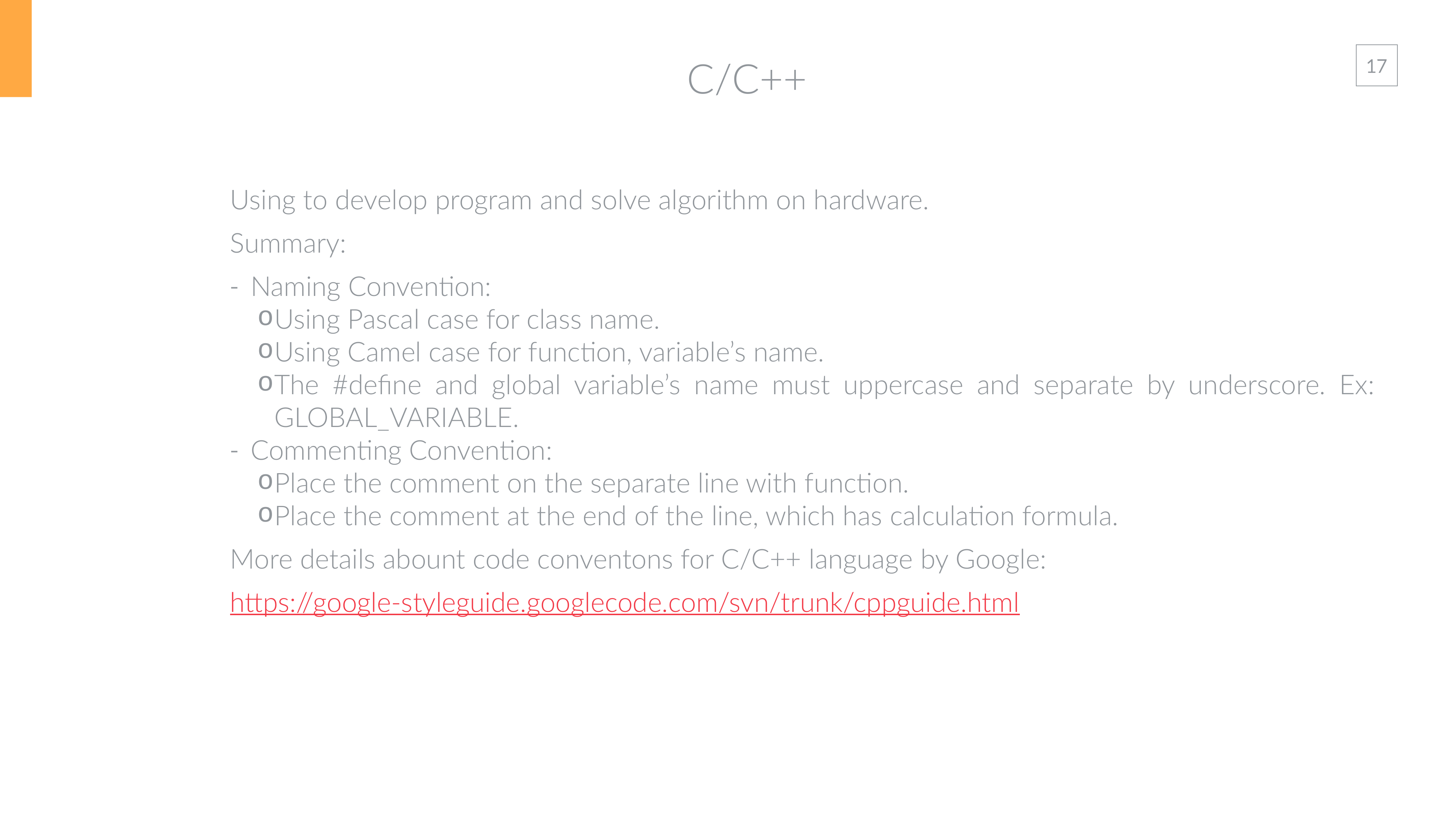

C/C++
Using to develop program and solve algorithm on hardware.
Summary:
Naming Convention:
Using Pascal case for class name.
Using Camel case for function, variable’s name.
The #define and global variable’s name must uppercase and separate by underscore. Ex: GLOBAL_VARIABLE.
Commenting Convention:
Place the comment on the separate line with function.
Place the comment at the end of the line, which has calculation formula.
More details abount code conventons for C/C++ language by Google:
https://google-styleguide.googlecode.com/svn/trunk/cppguide.html